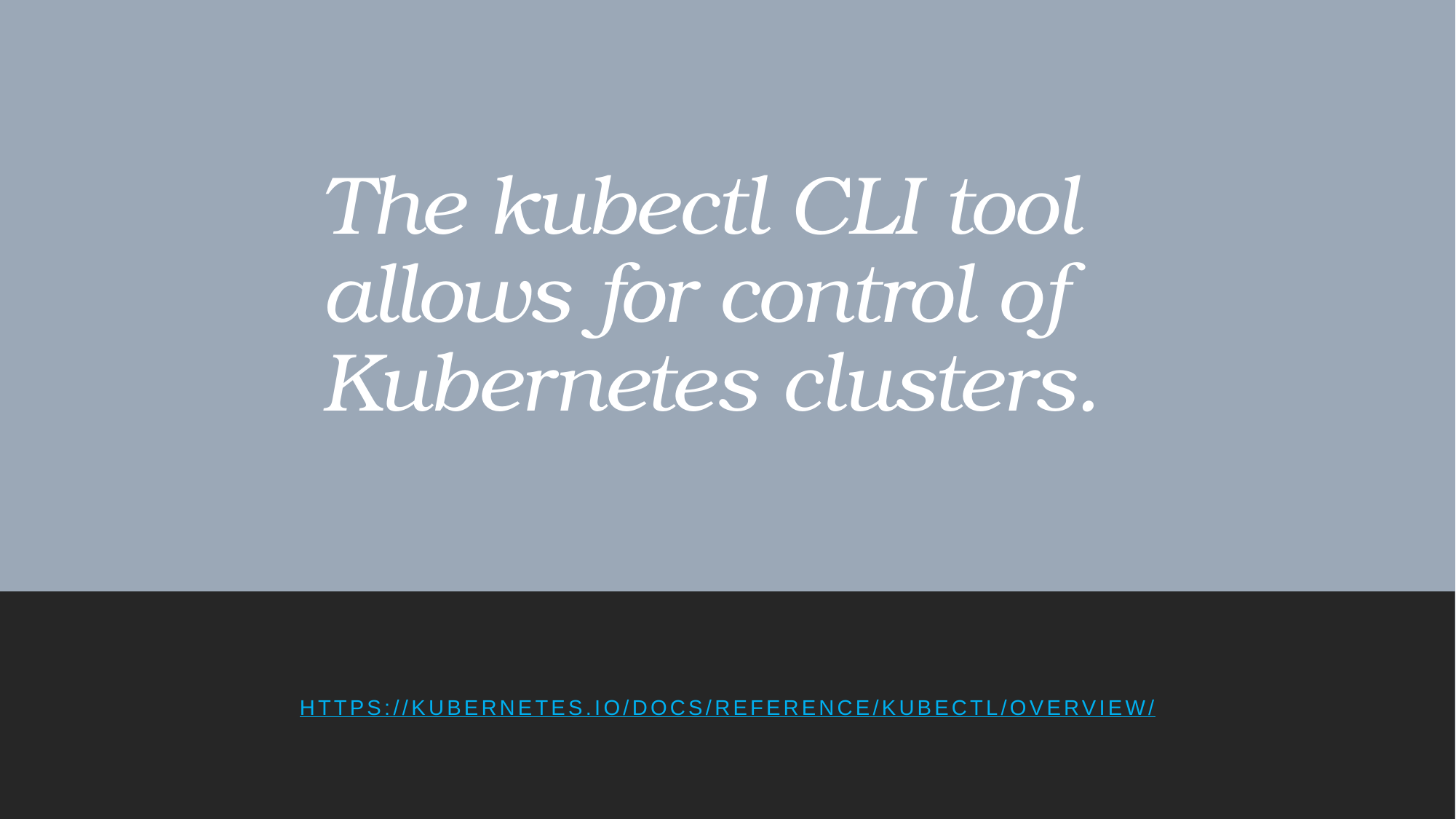

# The kubectl CLI tool allows for control of Kubernetes clusters.
https://kubernetes.io/docs/reference/kubectl/overview/